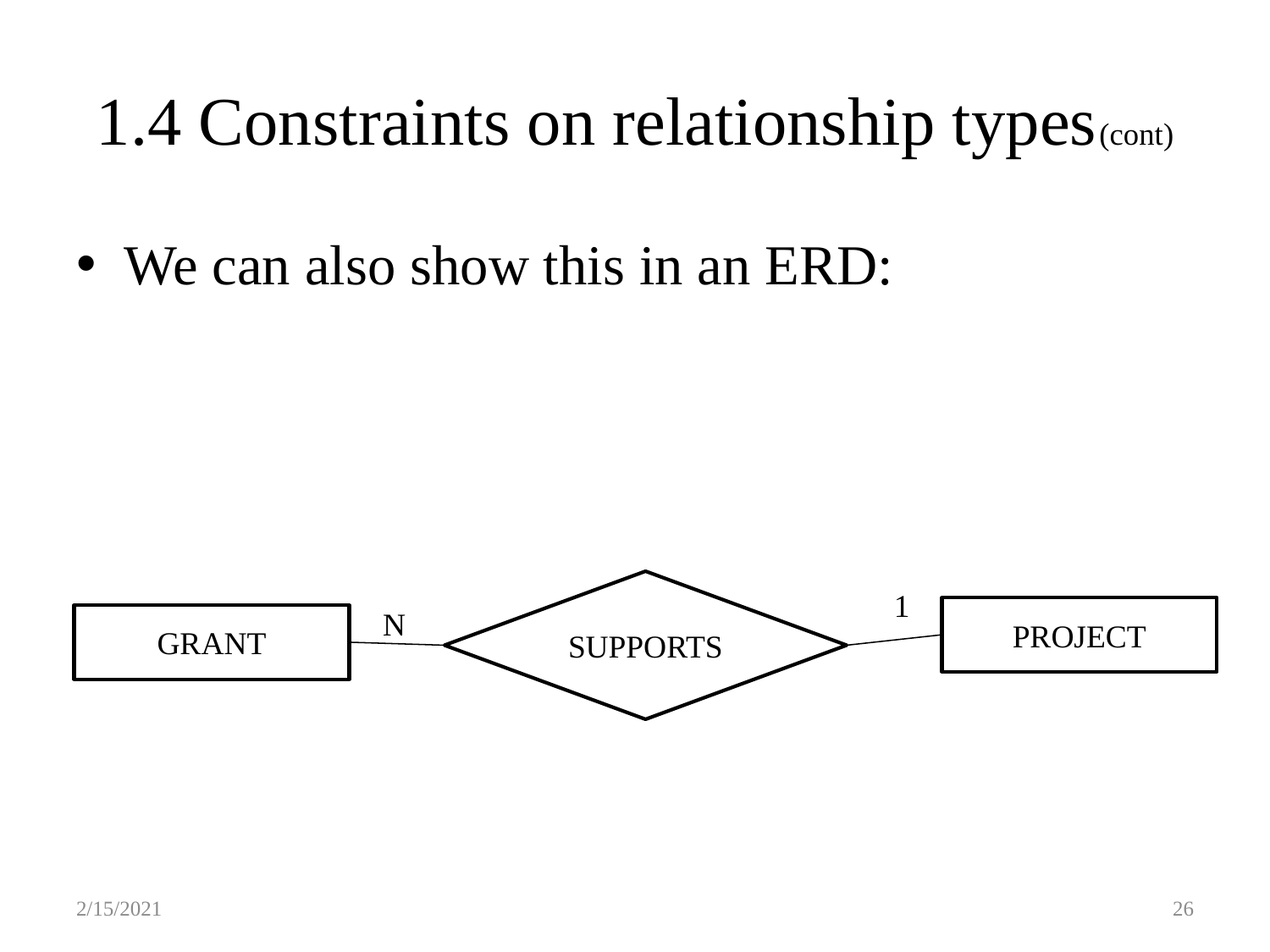

# 1.4 Constraints on relationship types(cont)
We can also show this in an ERD:
SUPPORTS
1
N
PROJECT
GRANT
2/15/2021
26